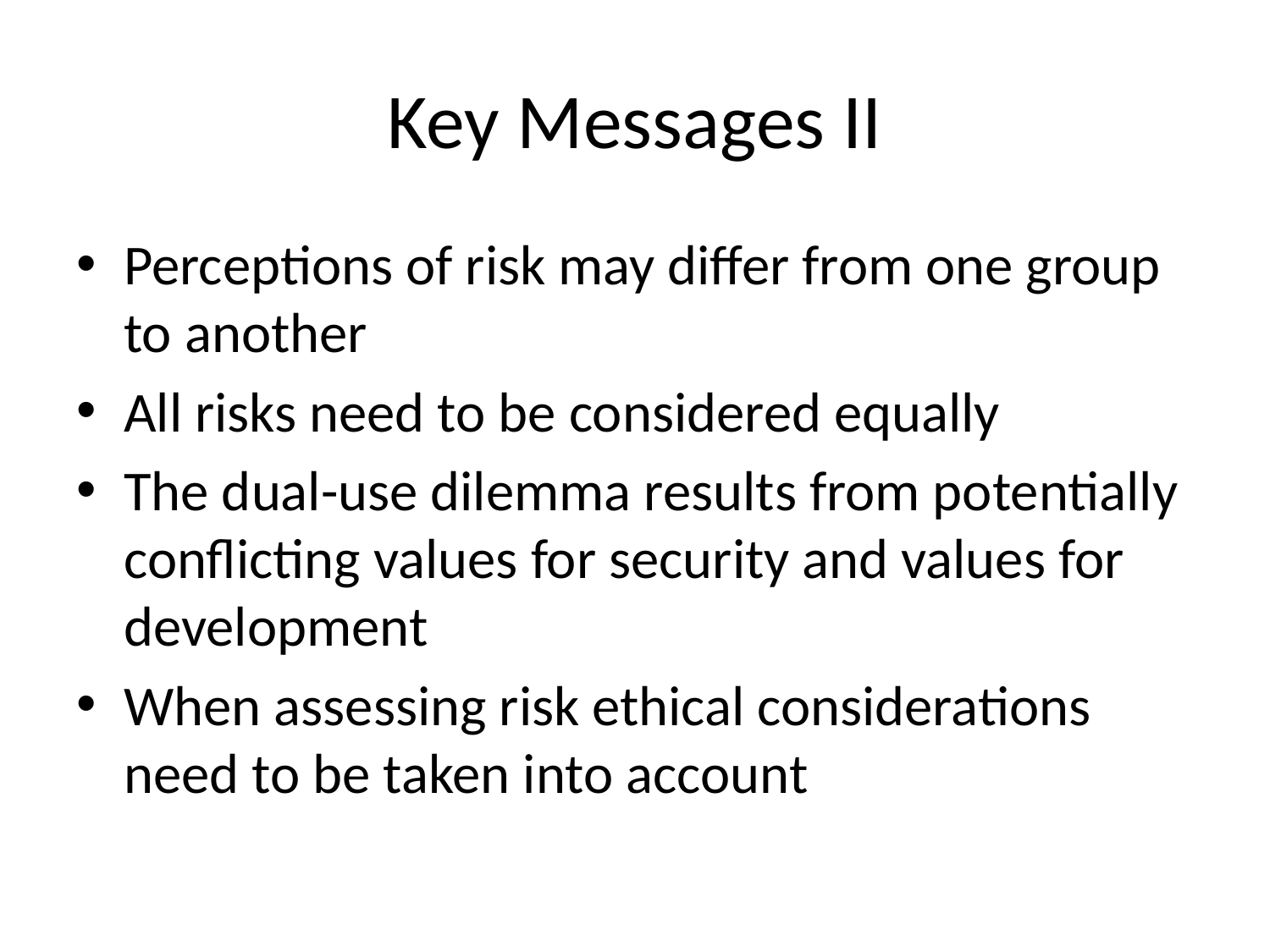

# Key Messages II
Perceptions of risk may differ from one group to another
All risks need to be considered equally
The dual-use dilemma results from potentially conflicting values for security and values for development
When assessing risk ethical considerations need to be taken into account